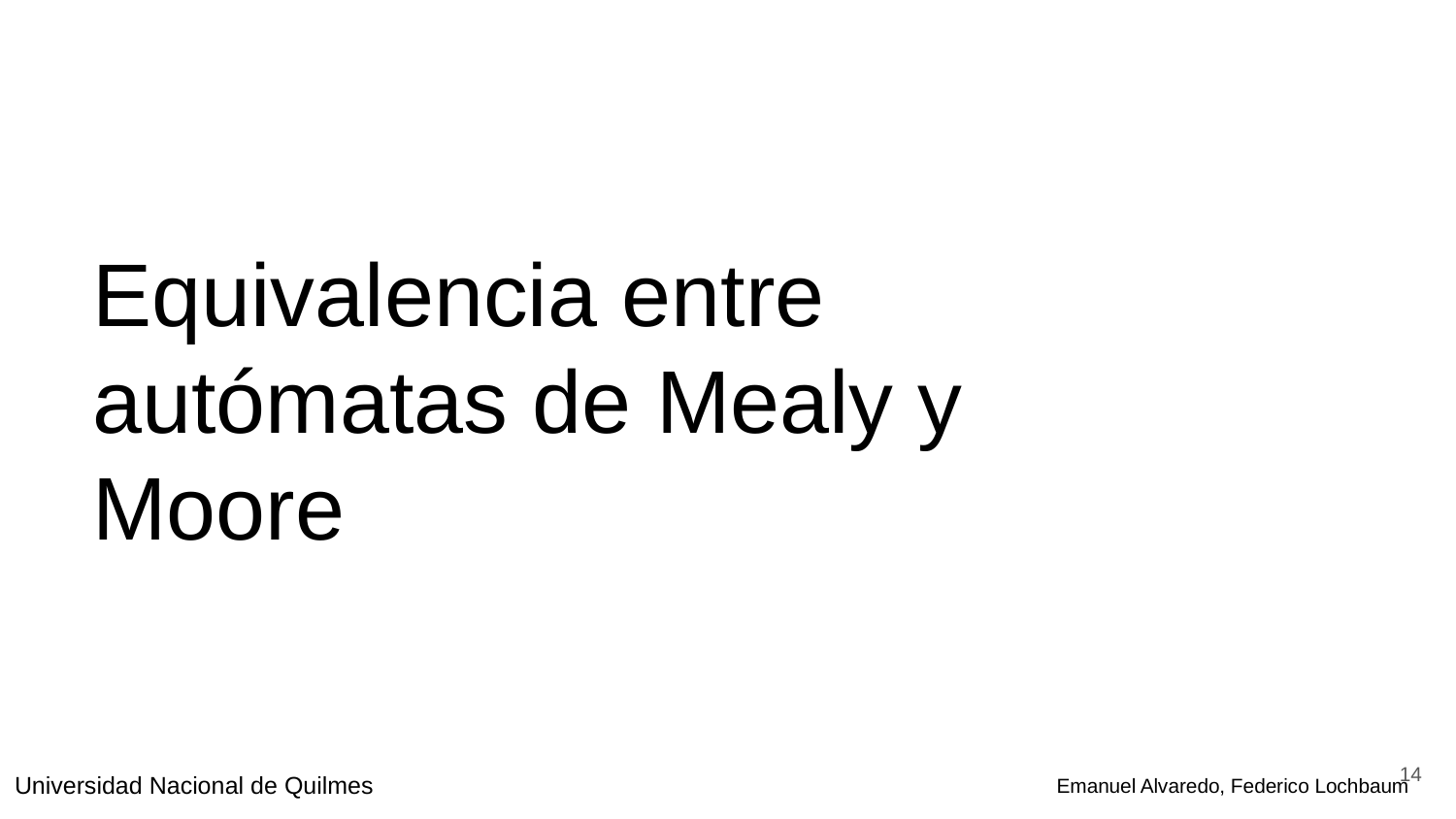

# Equivalencia entre autómatas de Mealy y Moore
14
Universidad Nacional de Quilmes
Emanuel Alvaredo, Federico Lochbaum